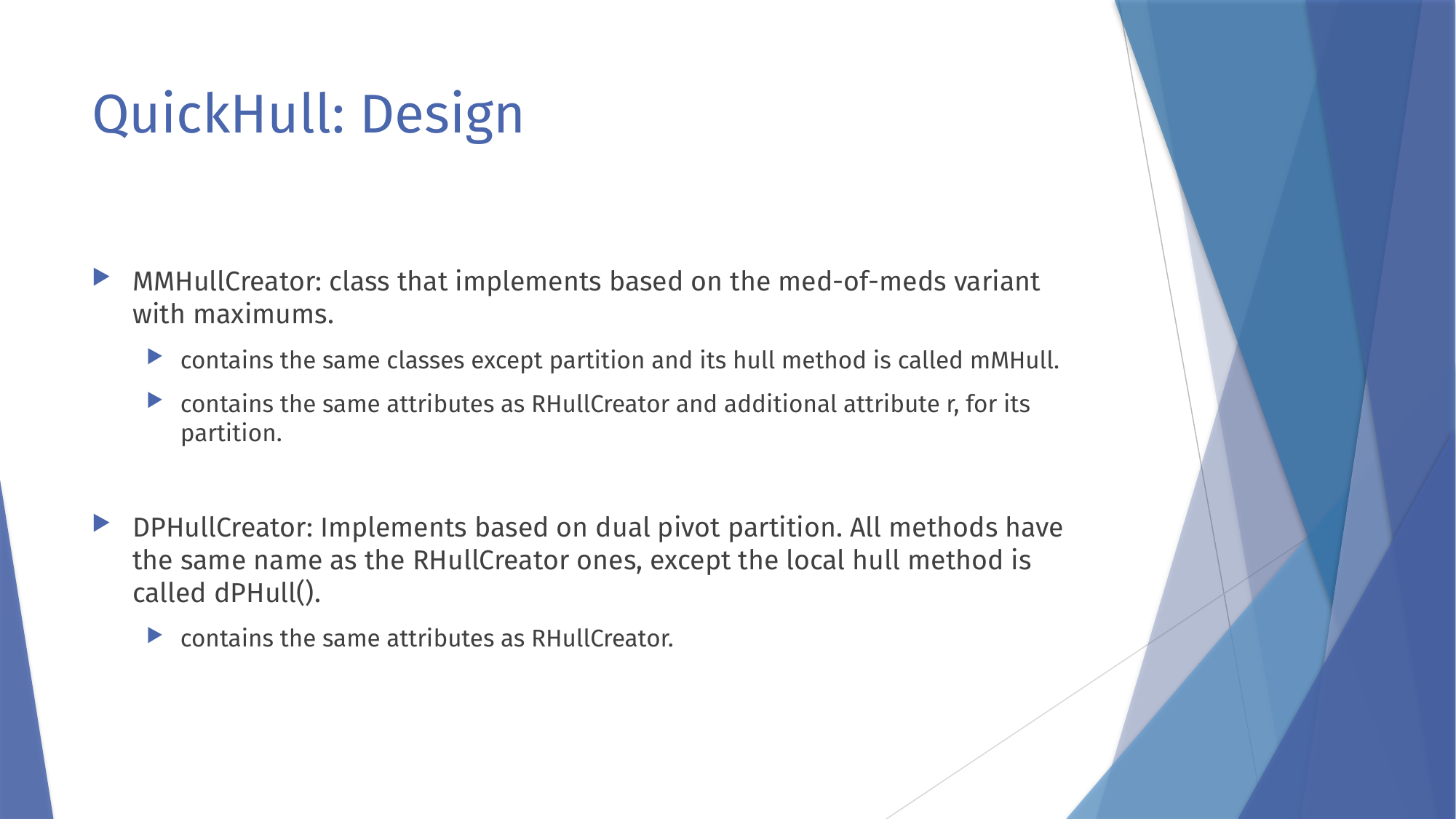

# QuickHull: Design
MMHullCreator: class that implements based on the med-of-meds variant with maximums.
contains the same classes except partition and its hull method is called mMHull.
contains the same attributes as RHullCreator and additional attribute r, for its partition.

DPHullCreator: Implements based on dual pivot partition. All methods have the same name as the RHullCreator ones, except the local hull method is called dPHull().
contains the same attributes as RHullCreator.